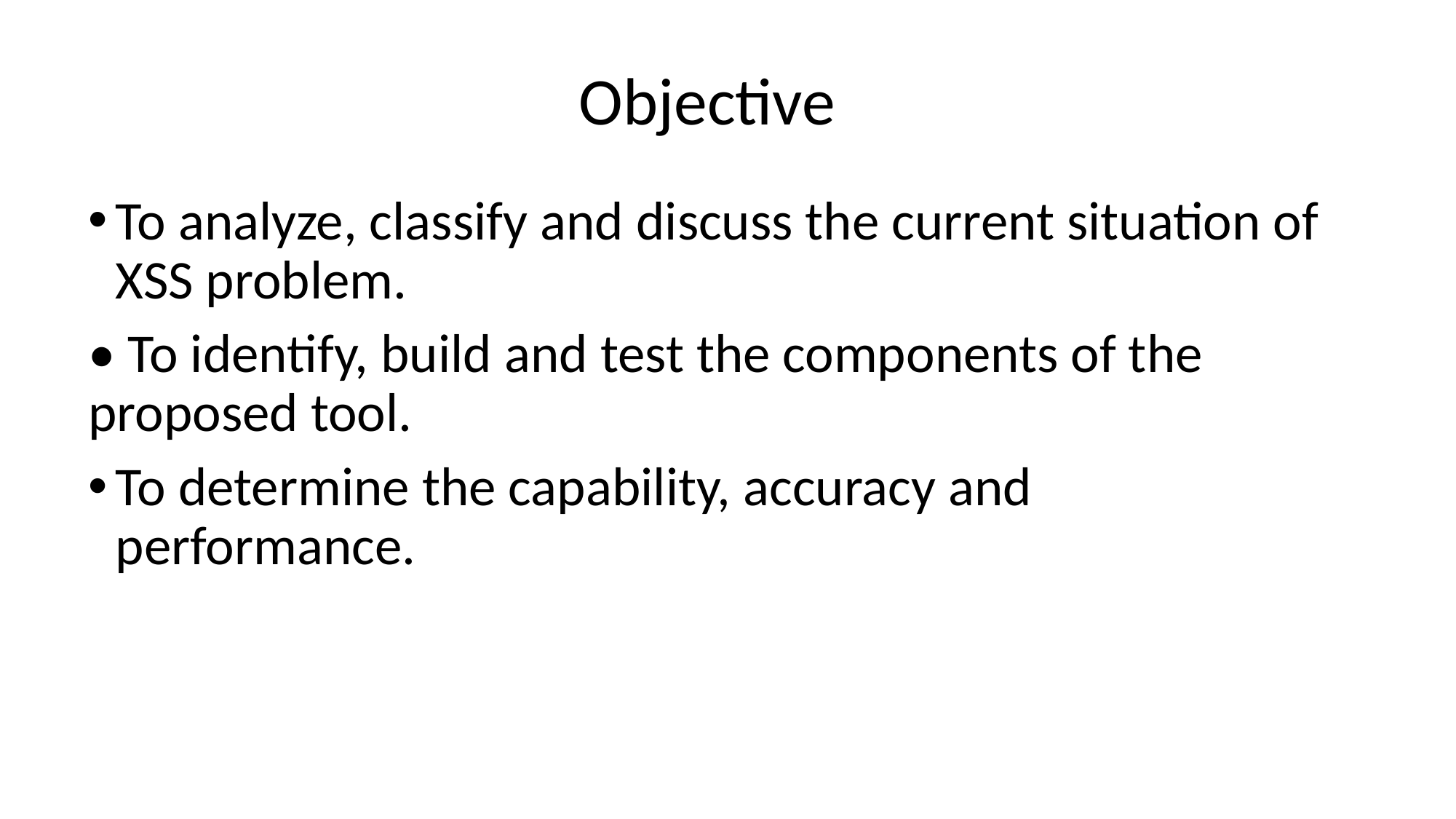

# Objective
To analyze, classify and discuss the current situation of XSS problem.
• To identify, build and test the components of the proposed tool.
To determine the capability, accuracy and performance.